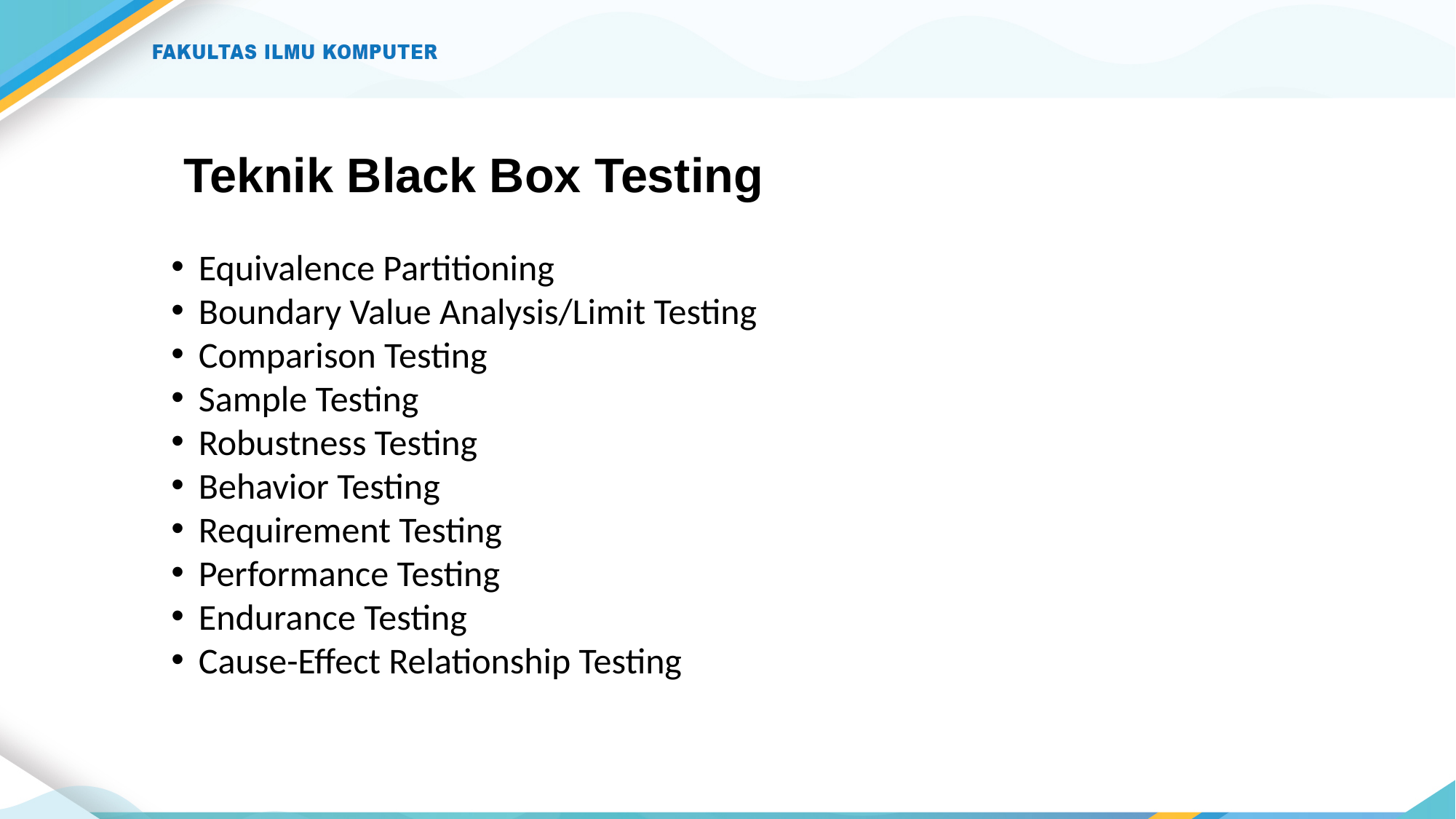

# Teknik Black Box Testing
Equivalence Partitioning
Boundary Value Analysis/Limit Testing
Comparison Testing
Sample Testing
Robustness Testing
Behavior Testing
Requirement Testing
Performance Testing
Endurance Testing
Cause-Effect Relationship Testing